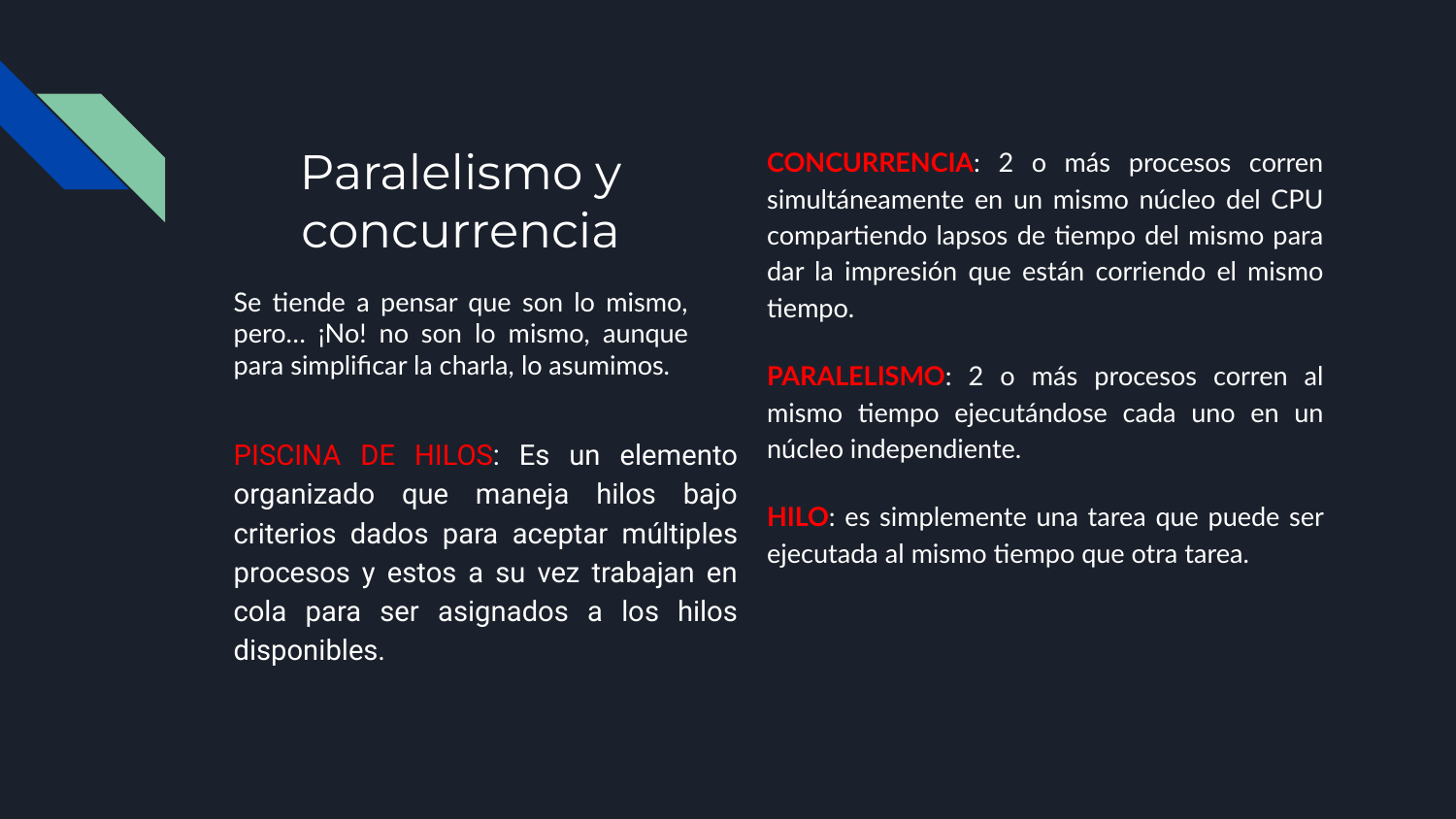

# Paralelismo y concurrencia
CONCURRENCIA: 2 o más procesos corren simultáneamente en un mismo núcleo del CPU compartiendo lapsos de tiempo del mismo para dar la impresión que están corriendo el mismo tiempo.
PARALELISMO: 2 o más procesos corren al mismo tiempo ejecutándose cada uno en un núcleo independiente.
HILO: es simplemente una tarea que puede ser ejecutada al mismo tiempo que otra tarea.
Se tiende a pensar que son lo mismo, pero… ¡No! no son lo mismo, aunque para simplificar la charla, lo asumimos.
PISCINA DE HILOS: Es un elemento organizado que maneja hilos bajo criterios dados para aceptar múltiples procesos y estos a su vez trabajan en cola para ser asignados a los hilos disponibles.